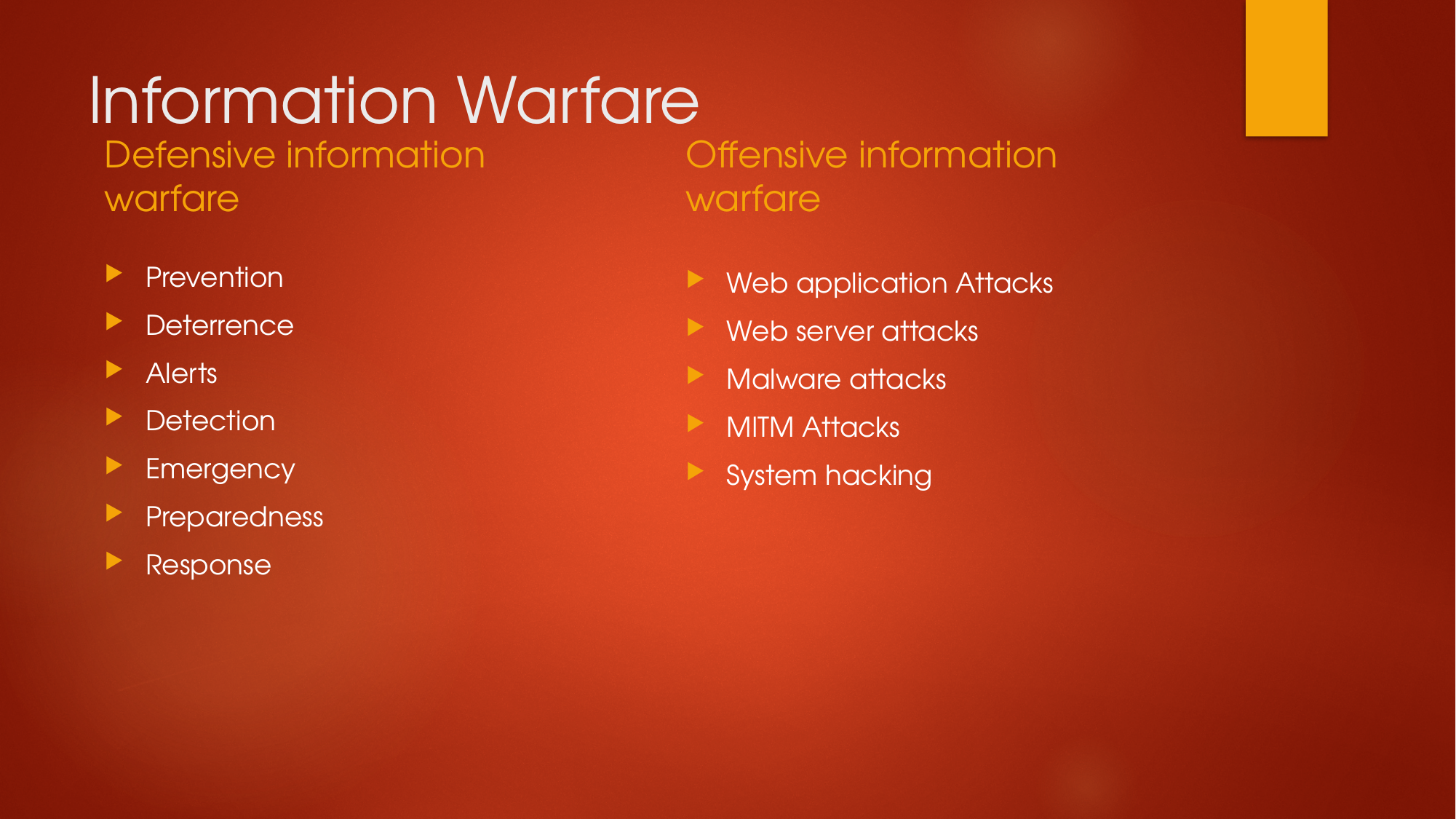

# Information Warfare
Defensive information warfare
Offensive information warfare
Prevention
Deterrence
Alerts
Detection
Emergency
Preparedness
Response

Web application Attacks
Web server attacks
Malware attacks
MITM Attacks
System hacking